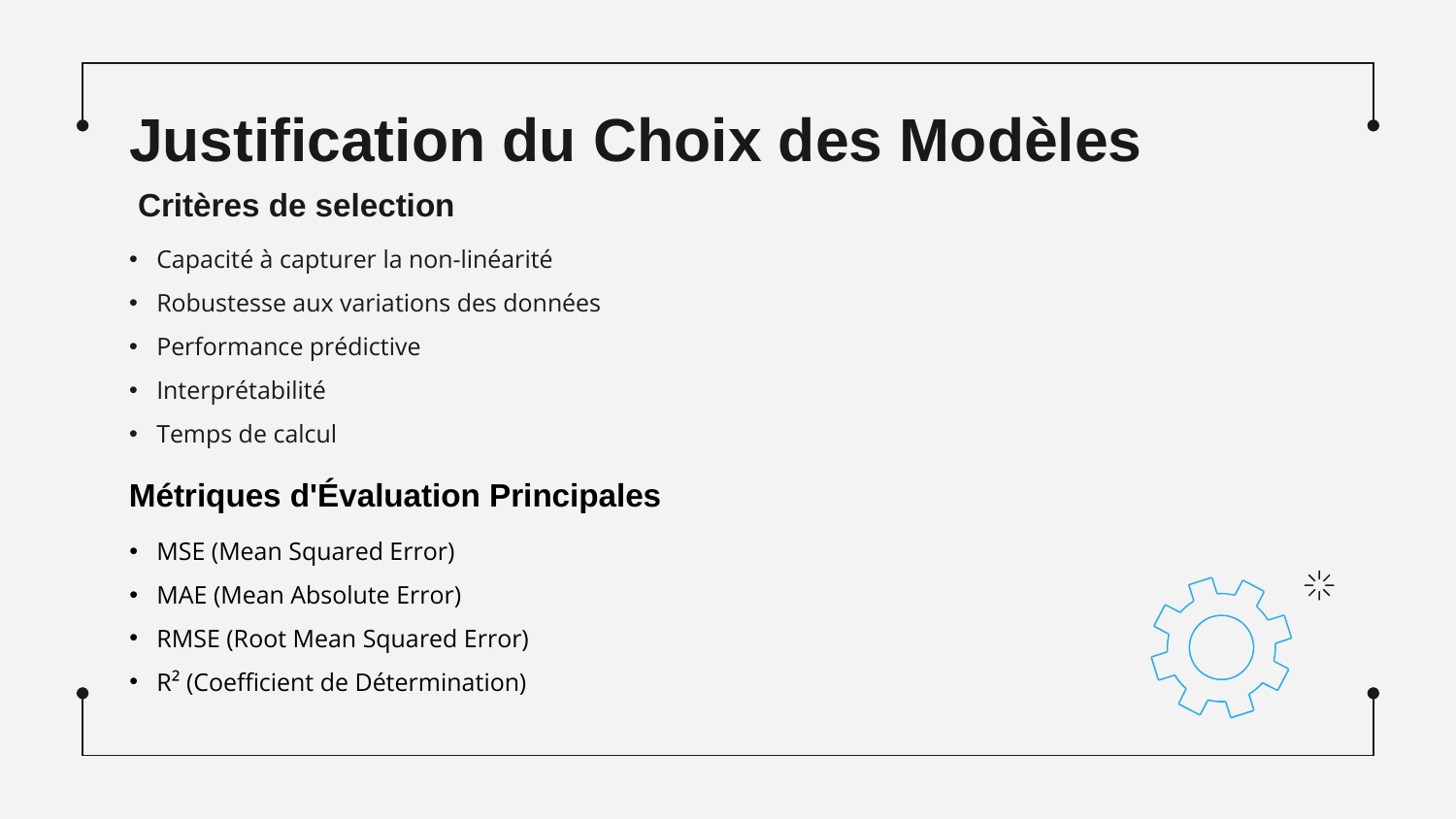

# Justification du Choix des Modèles
Critères de selection
Capacité à capturer la non-linéarité
Robustesse aux variations des données
Performance prédictive
Interprétabilité
Temps de calcul
Métriques d'Évaluation Principales
MSE (Mean Squared Error)
MAE (Mean Absolute Error)
RMSE (Root Mean Squared Error)
R² (Coefficient de Détermination)